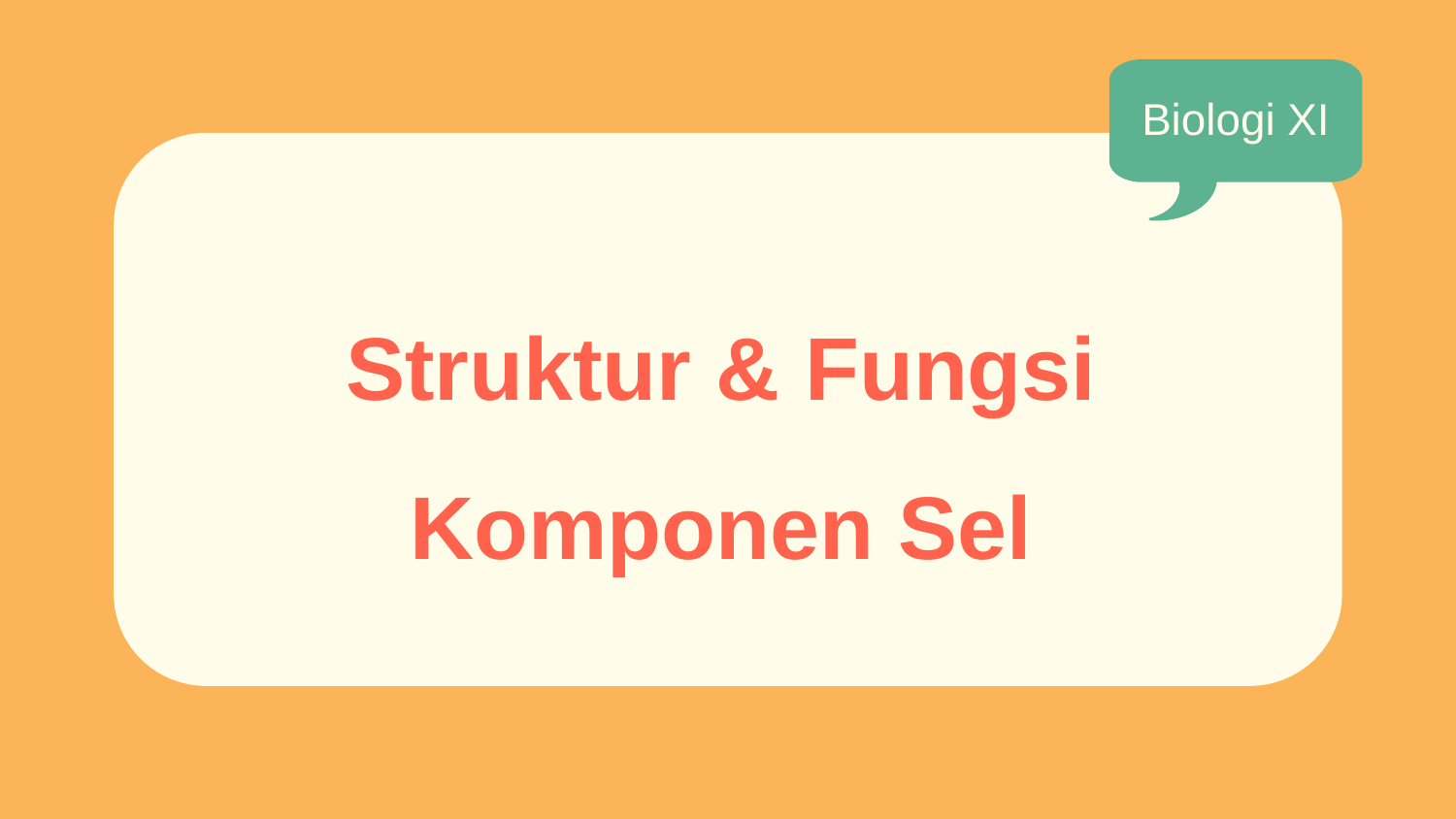

Biologi XI
# Struktur & Fungsi Komponen Sel